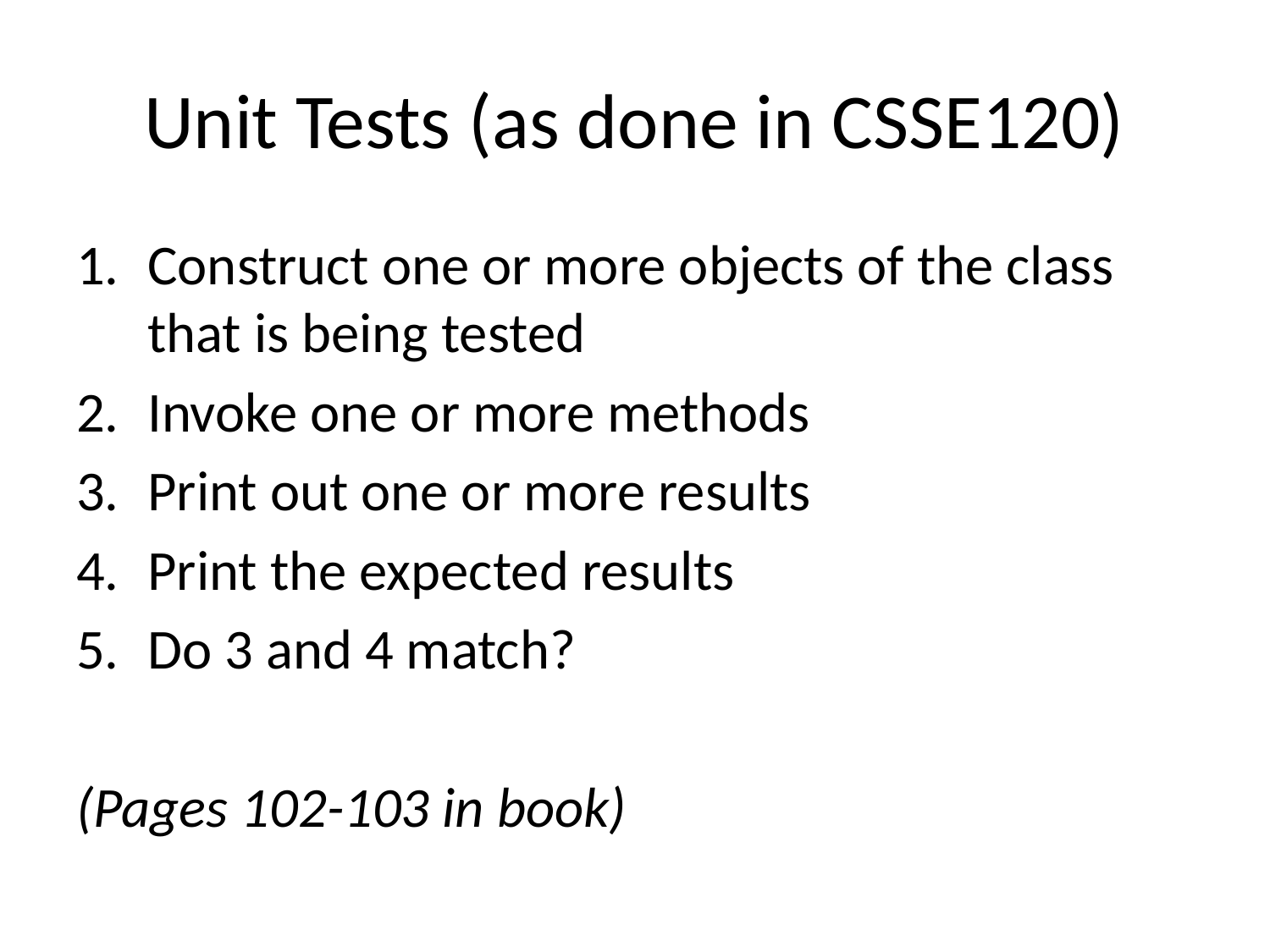

# Unit Tests (as done in CSSE120)
Construct one or more objects of the class that is being tested
Invoke one or more methods
Print out one or more results
Print the expected results
Do 3 and 4 match?

(Pages 102-103 in book)